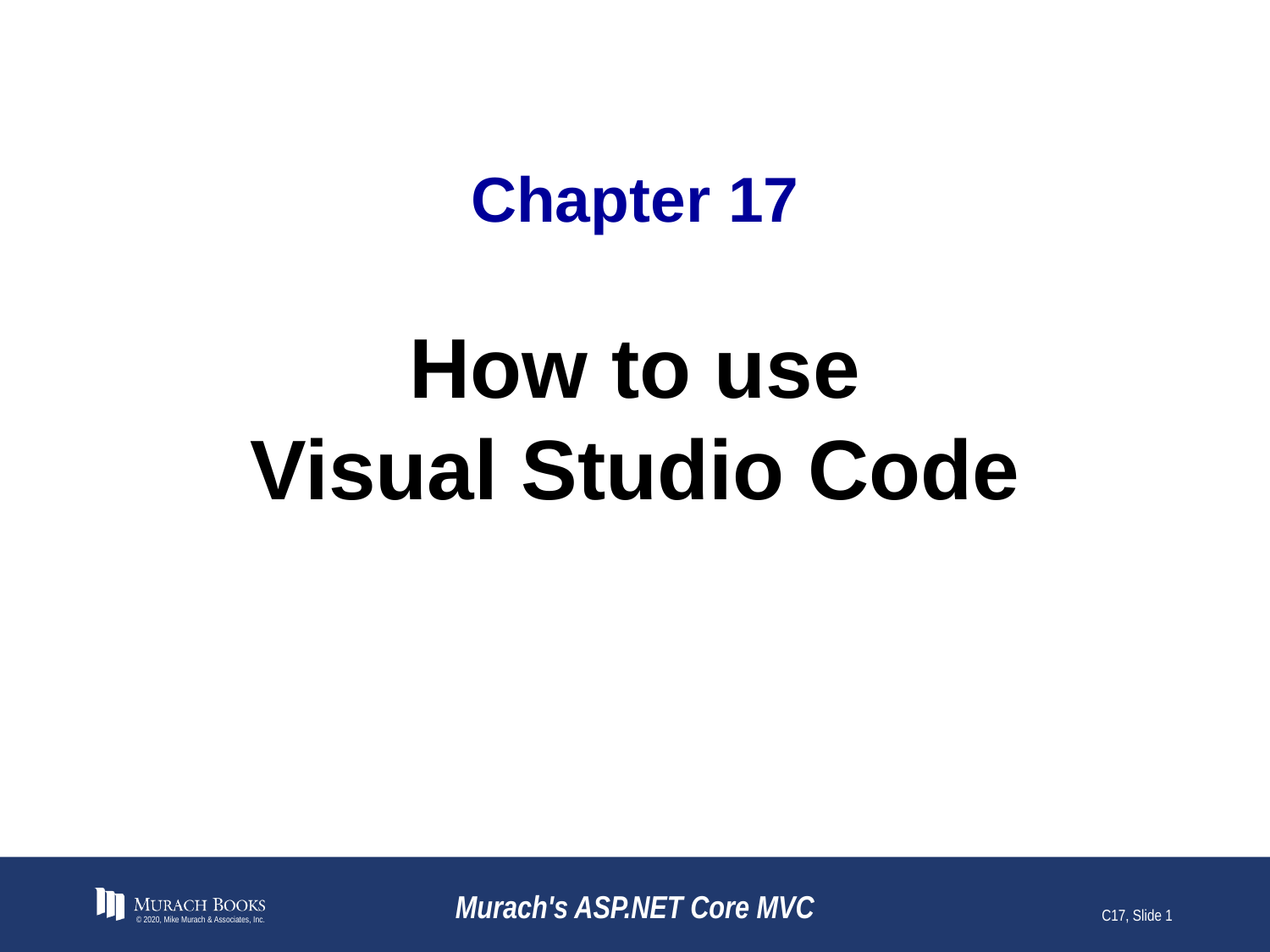

# Chapter 17
How to use
Visual Studio Code

© 2020, Mike Murach & Associates, Inc.
Murach's ASP.NET Core MVC

C17, Slide 1